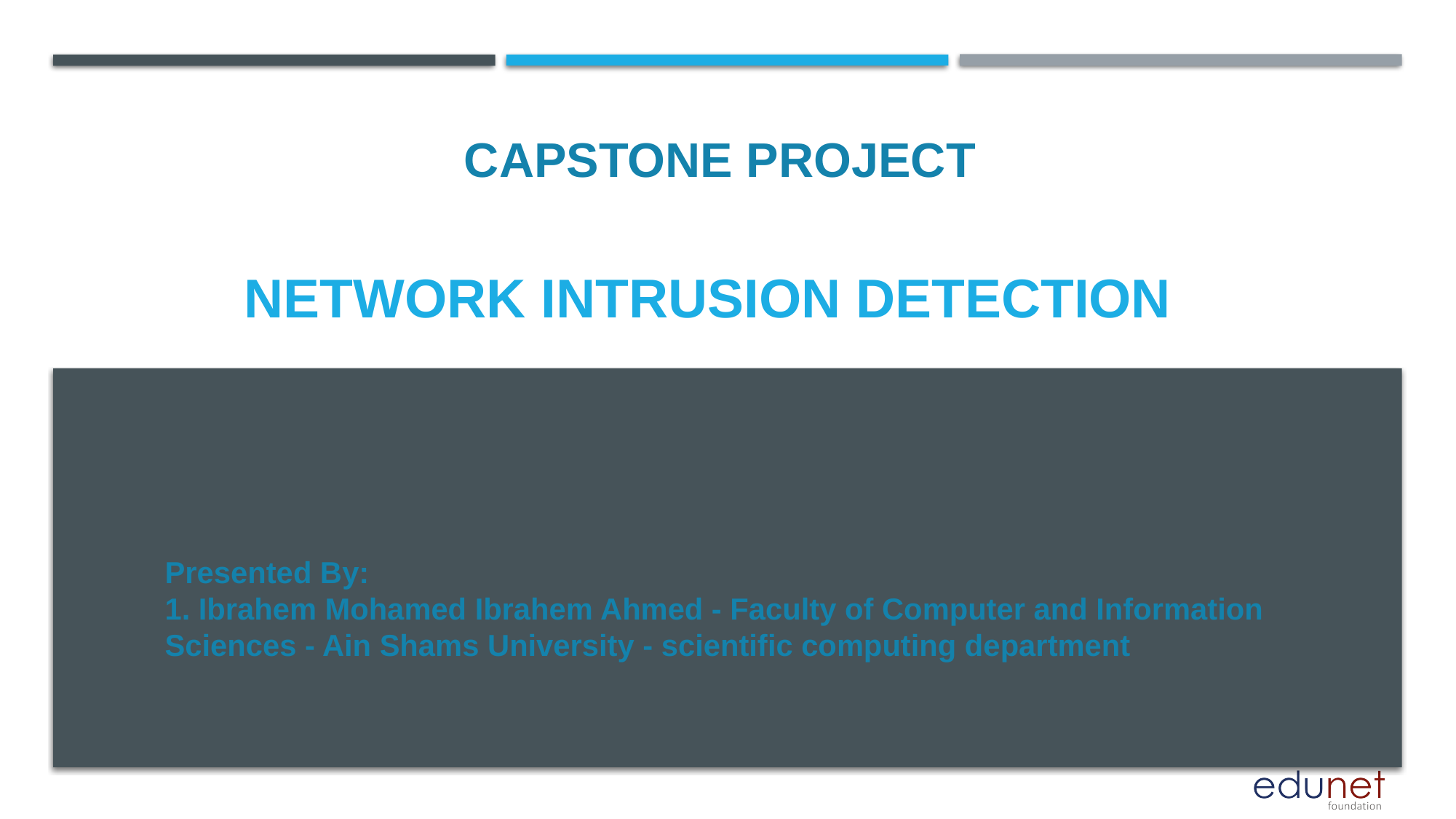

CAPSTONE PROJECT
# Network Intrusion Detection
Presented By:
1. Ibrahem Mohamed Ibrahem Ahmed - Faculty of Computer and Information Sciences - Ain Shams University - scientific computing department